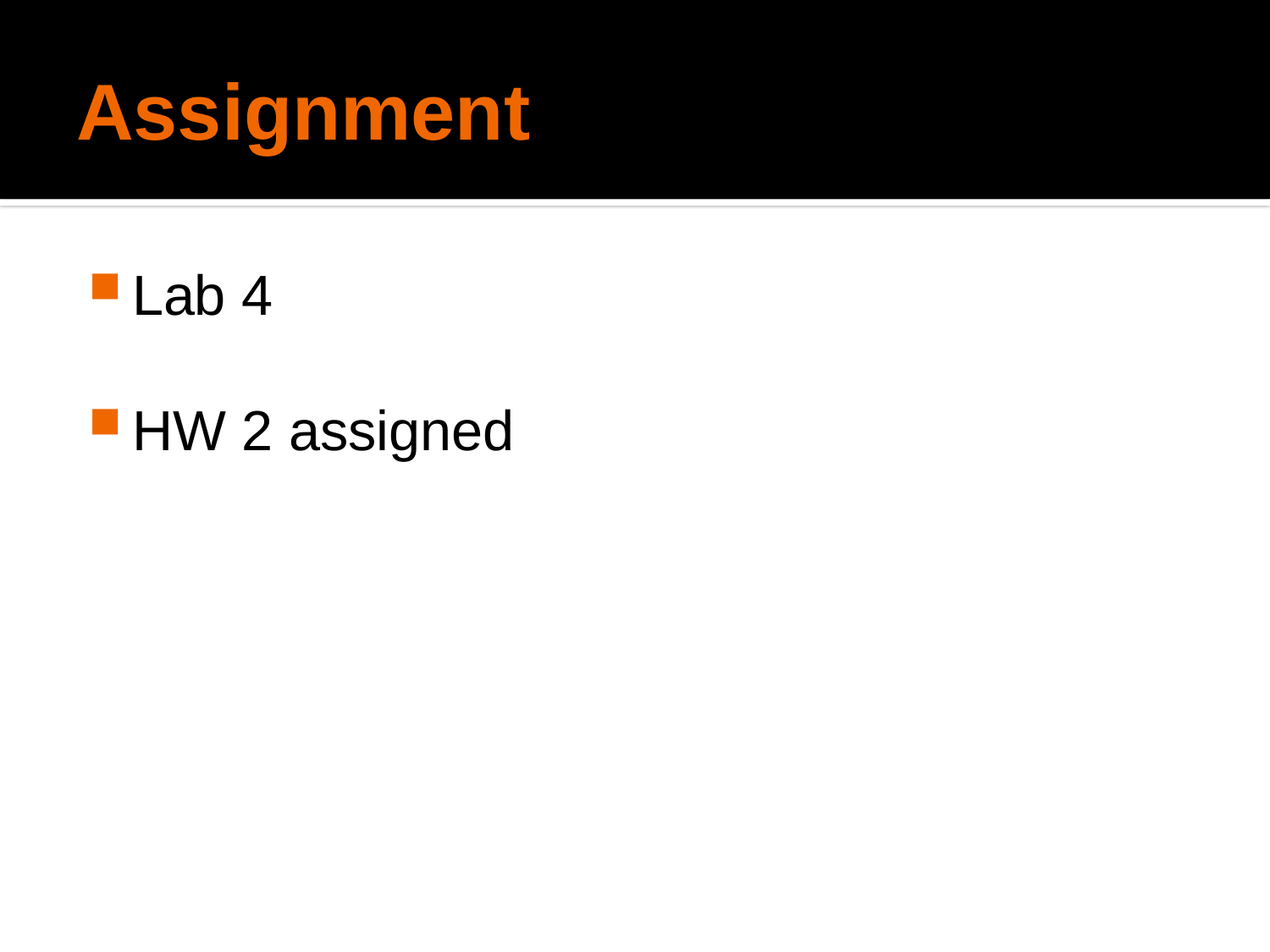

# Assignment
Lab 4

HW 2 assigned